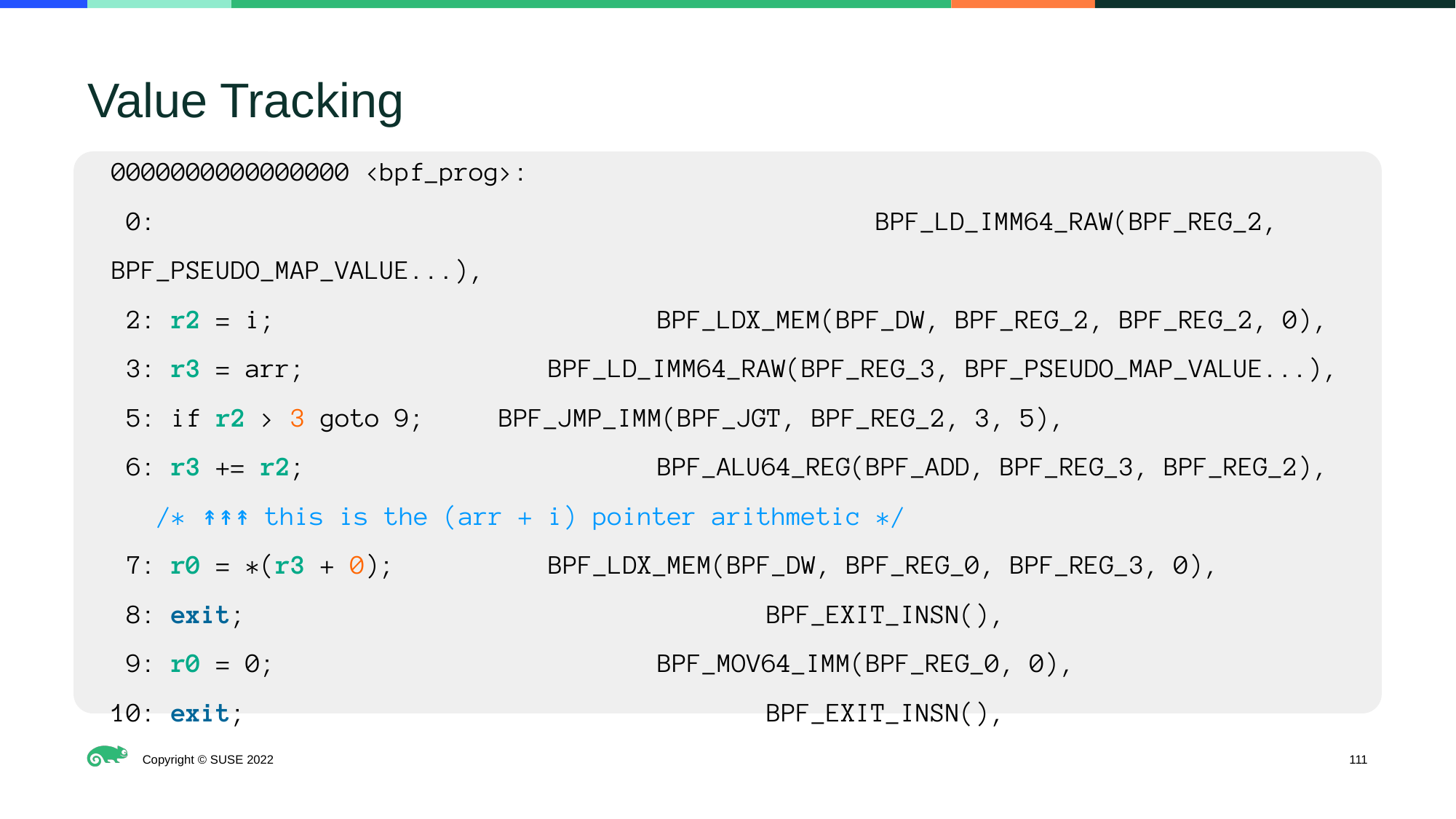

# Value Tracking
0000000000000000 <bpf_prog>:
 0:							BPF_LD_IMM64_RAW(BPF_REG_2, BPF_PSEUDO_MAP_VALUE...),
 2: r2 = i;				BPF_LDX_MEM(BPF_DW, BPF_REG_2, BPF_REG_2, 0),
 3: r3 = arr;      		BPF_LD_IMM64_RAW(BPF_REG_3, BPF_PSEUDO_MAP_VALUE...),
 5: if r2 > 3 goto 9;	    BPF_JMP_IMM(BPF_JGT, BPF_REG_2, 3, 5),
 6: r3 += r2;				BPF_ALU64_REG(BPF_ADD, BPF_REG_3, BPF_REG_2),
   /* ↟↟↟ this is the (arr + i) pointer arithmetic */
 7: r0 = *(r3 + 0);		BPF_LDX_MEM(BPF_DW, BPF_REG_0, BPF_REG_3, 0),
 8: exit;					BPF_EXIT_INSN(),
 9: r0 = 0;				BPF_MOV64_IMM(BPF_REG_0, 0),
10: exit;					BPF_EXIT_INSN(),
111